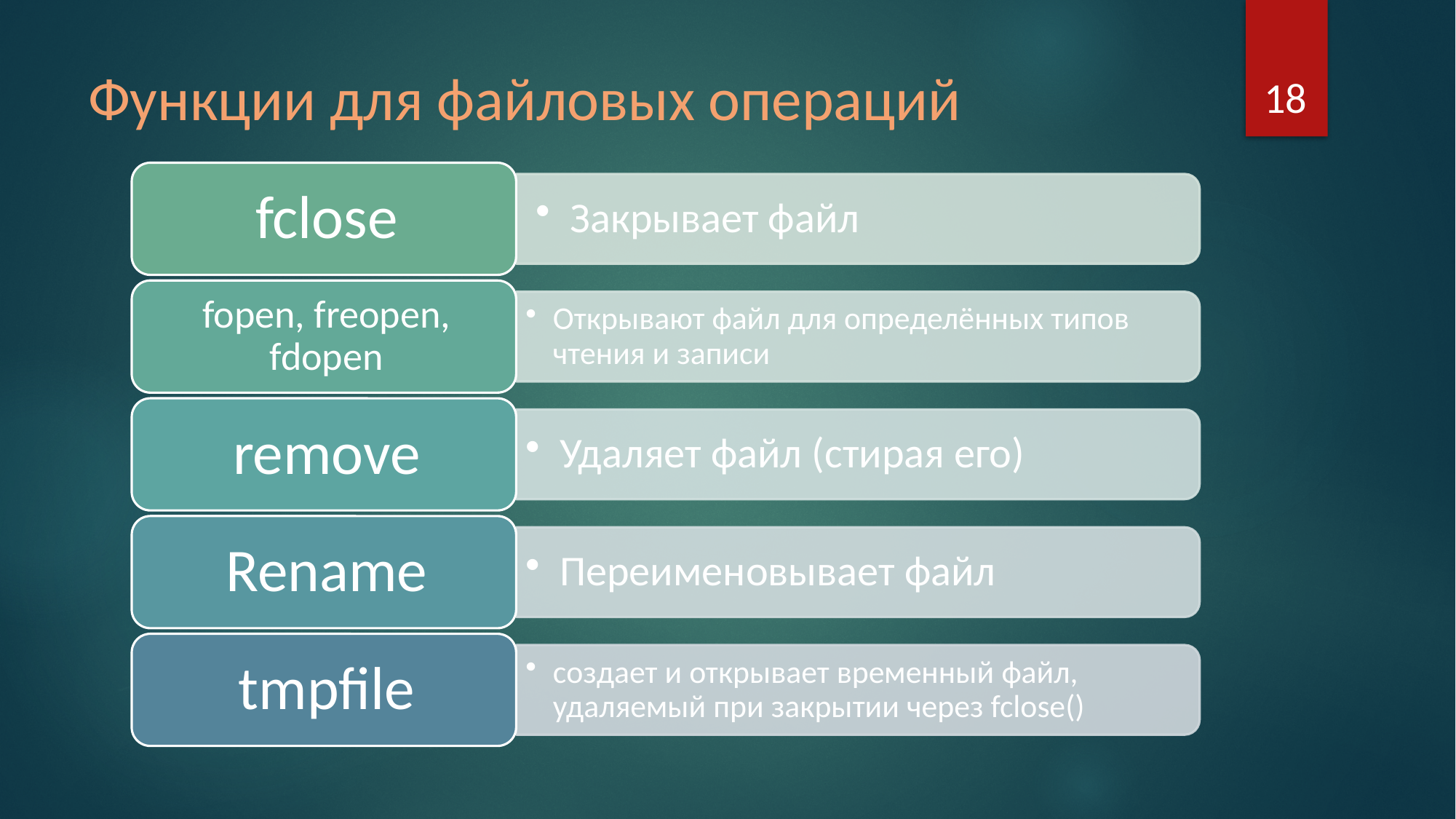

18
# Функции для файловых операций
Закрывает файл
fclose
Открывают файл для определённых типов чтения и записи
fopen, freopen, fdopen
Удаляет файл (стирая его)
remove
Переименовывает файл
Rename
создает и открывает временный файл, удаляемый при закрытии через fclose()
tmpfile